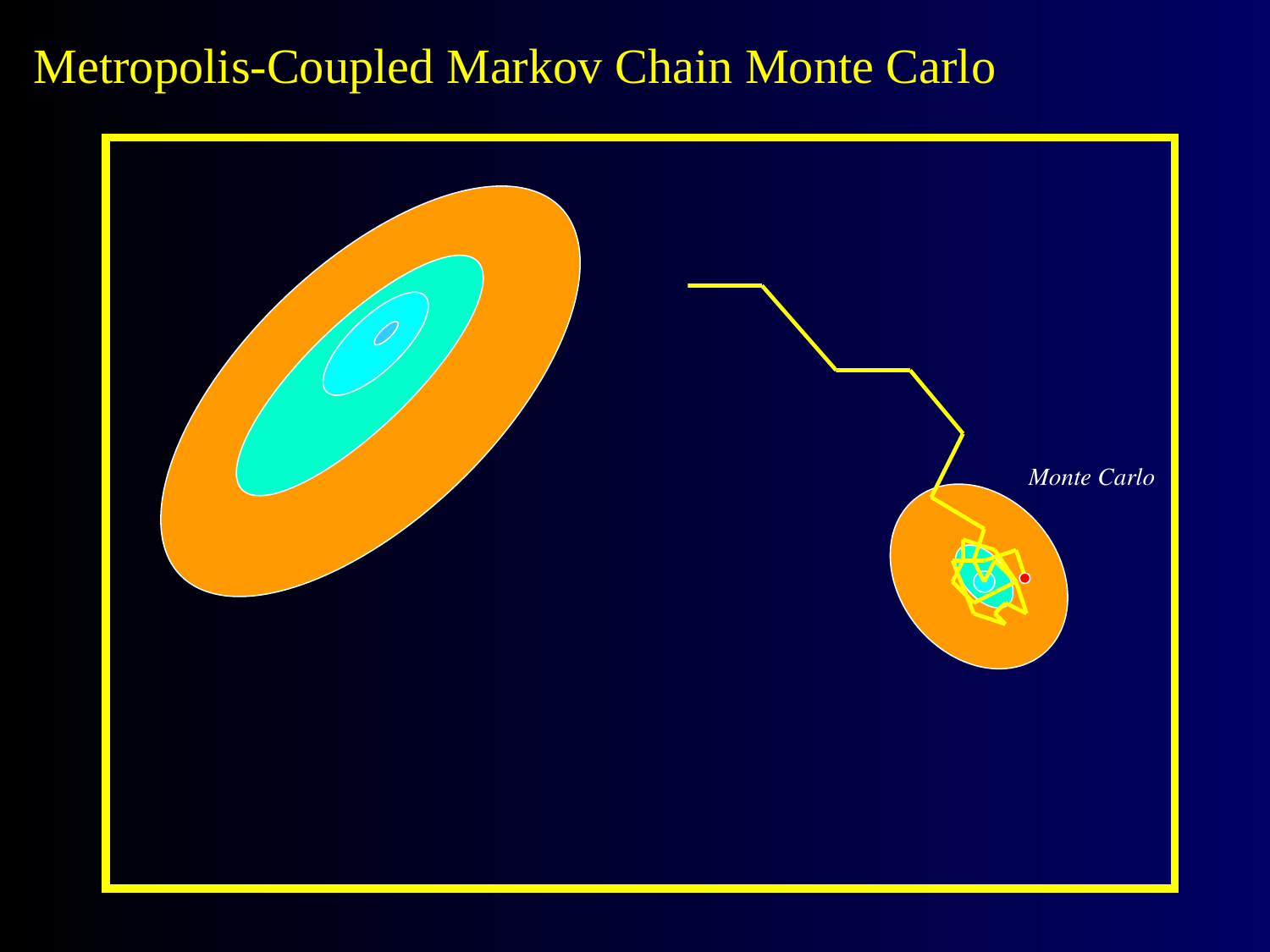

Metropolis-Coupled Markov Chain Monte Carlo

Monte Carlo